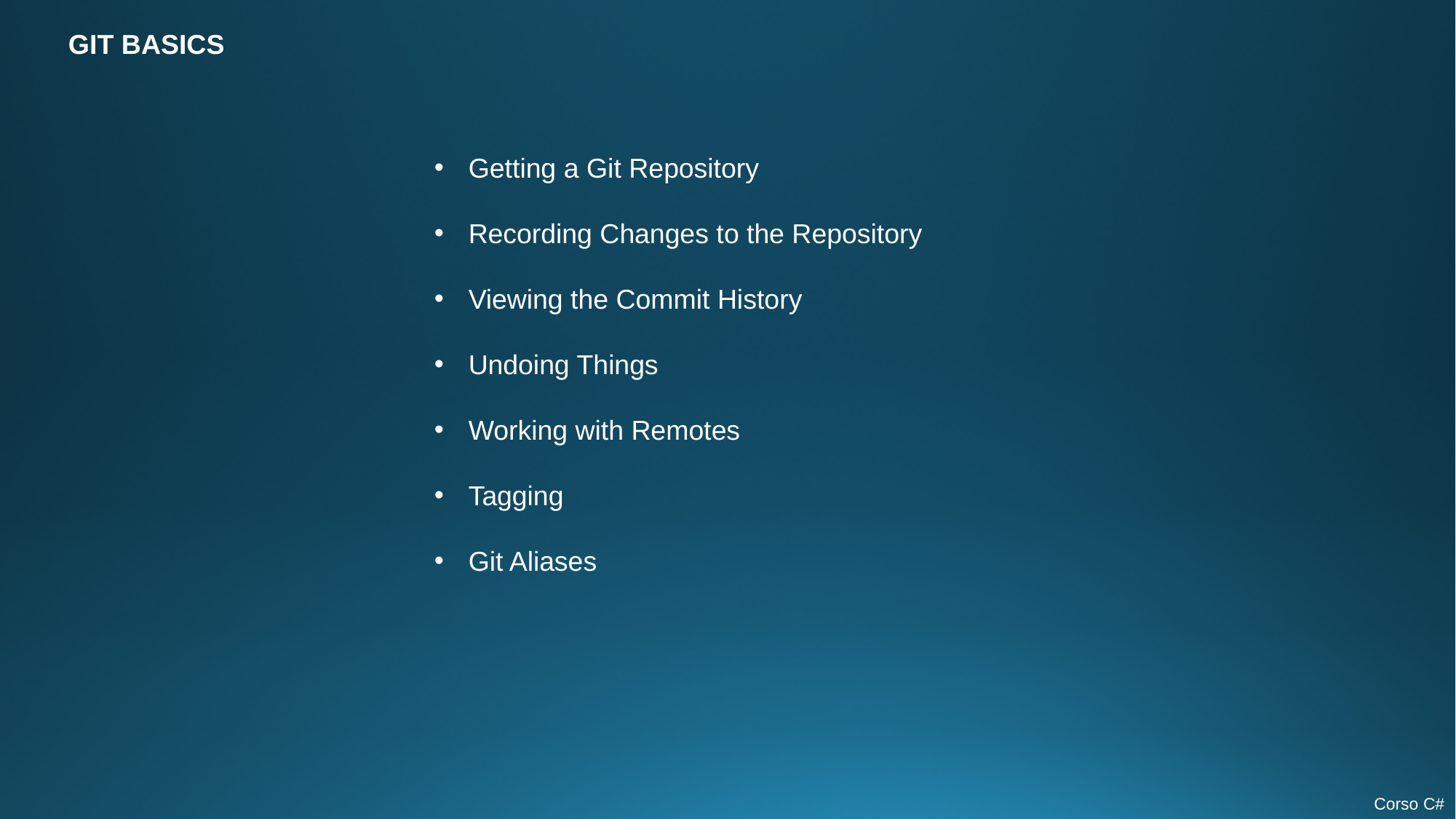

GIT BASICS
Getting a Git Repository

Recording Changes to the Repository

Viewing the Commit History

Undoing Things

Working with Remotes

Tagging

Git Aliases
Corso C#